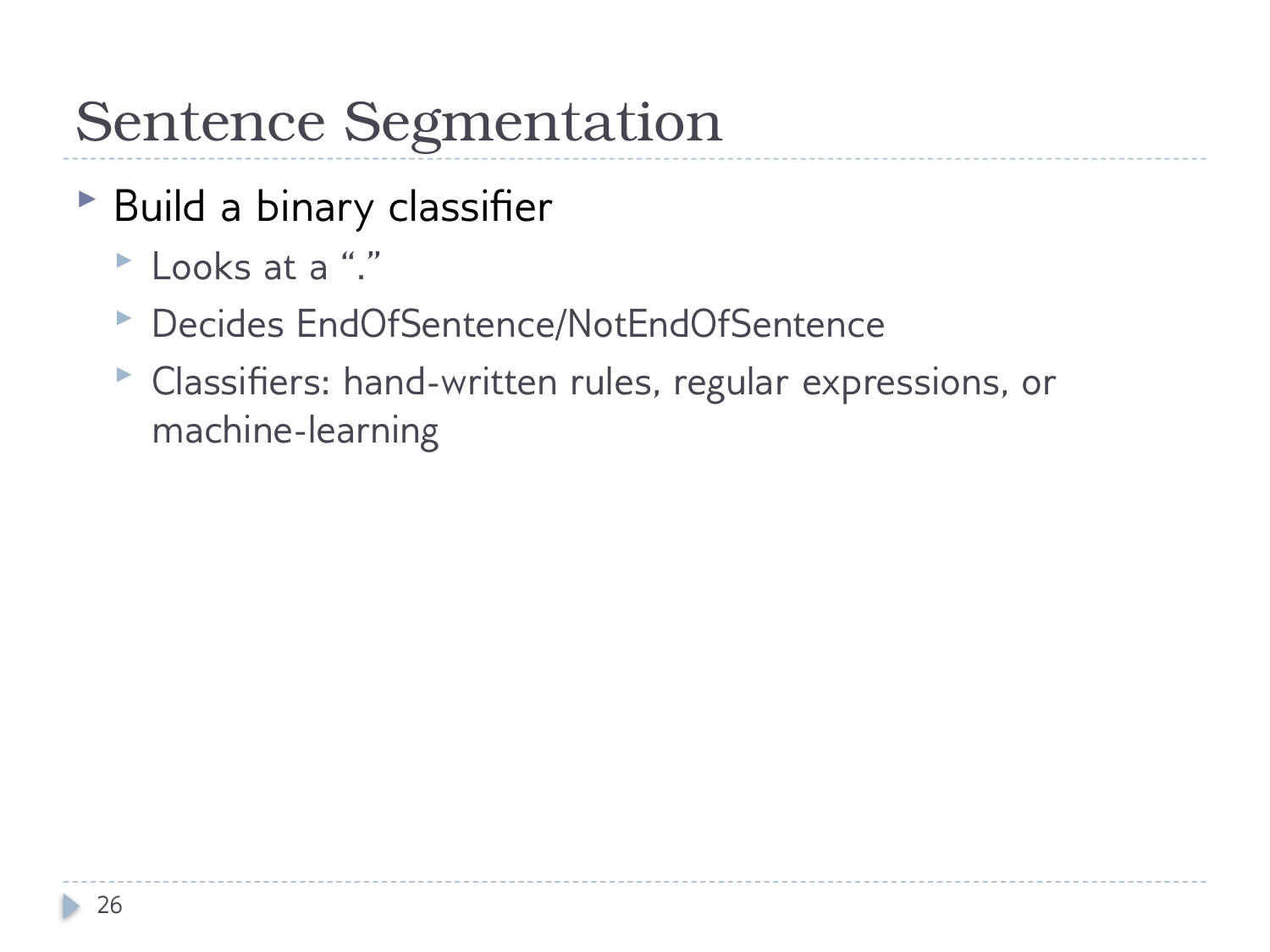

# Sentence Segmentation
Build a binary classifier
Looks at a “.”
Decides EndOfSentence/NotEndOfSentence
Classifiers: hand-written rules, regular expressions, or machine-learning

26